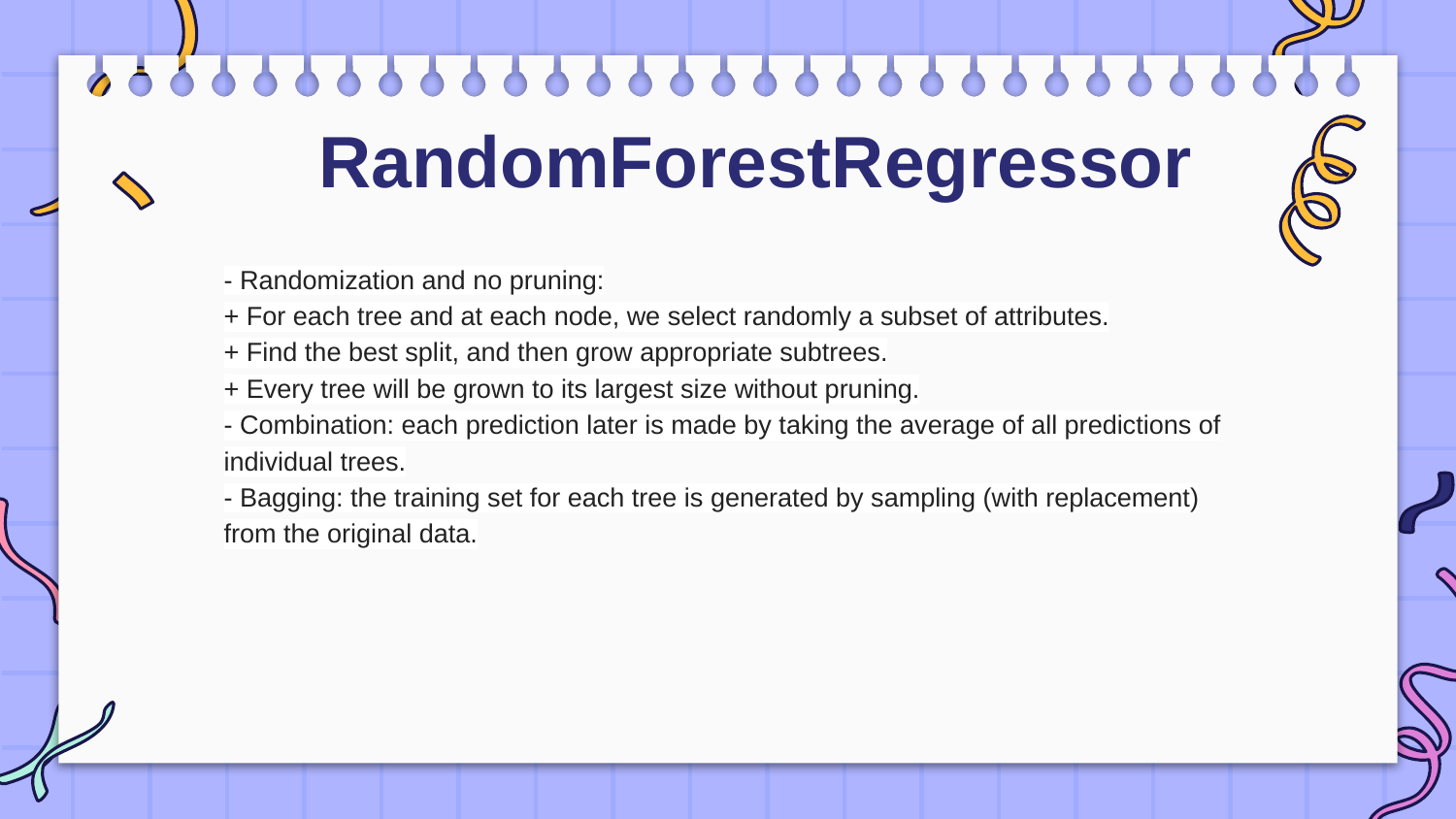

RandomForestRegressor

- Randomization and no pruning:
+ For each tree and at each node, we select randomly a subset of attributes.
+ Find the best split, and then grow appropriate subtrees.
+ Every tree will be grown to its largest size without pruning.
- Combination: each prediction later is made by taking the average of all predictions of individual trees.
- Bagging: the training set for each tree is generated by sampling (with replacement) from the original data.